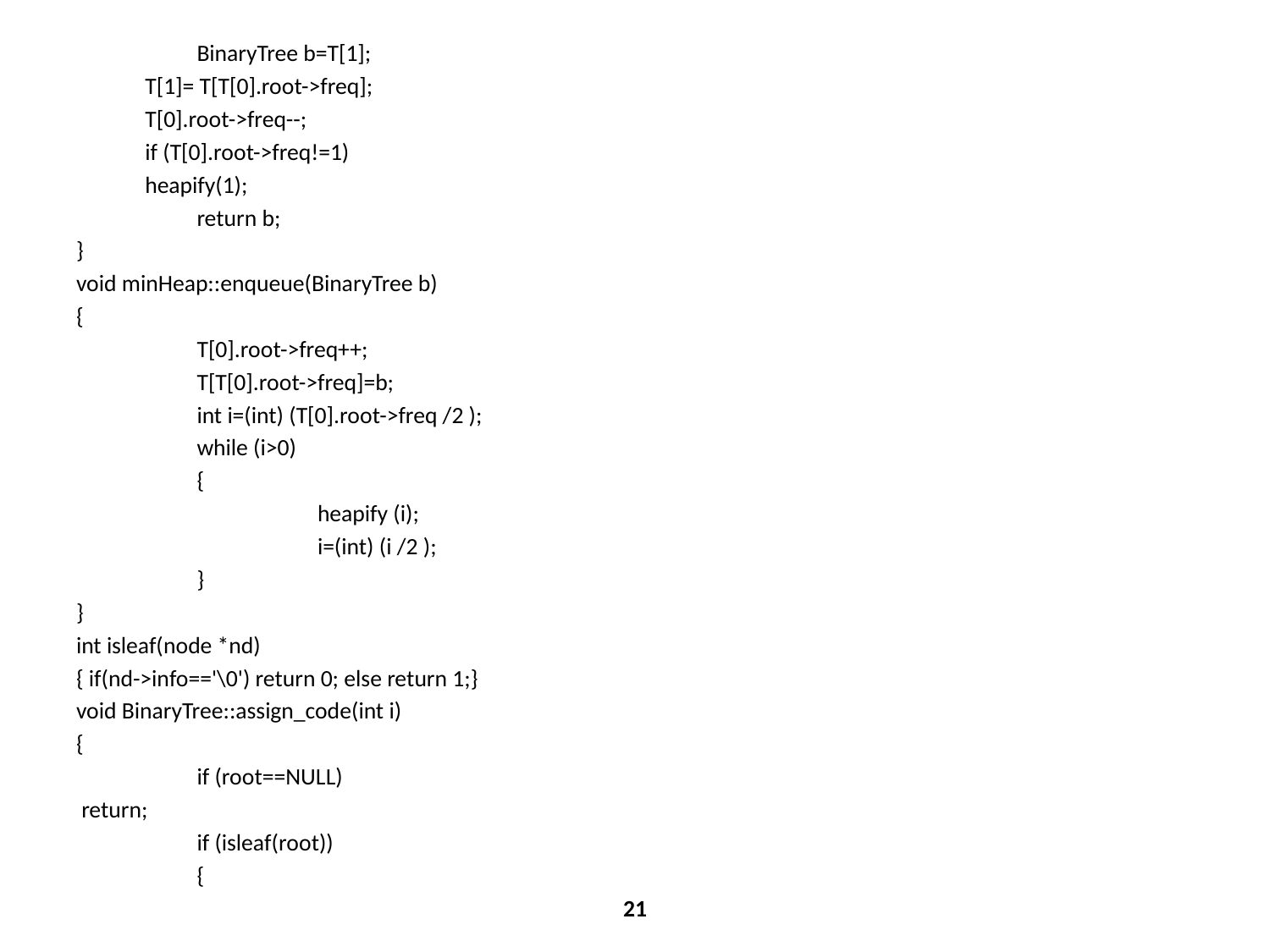

BinaryTree b=T[1];
             T[1]= T[T[0].root->freq];
             T[0].root->freq--;
             if (T[0].root->freq!=1)
             heapify(1);
	return b;
}
void minHeap::enqueue(BinaryTree b)
{
	T[0].root->freq++;
	T[T[0].root->freq]=b;
	int i=(int) (T[0].root->freq /2 );
	while (i>0)
	{
		heapify (i);
		i=(int) (i /2 );
	}
}
int isleaf(node *nd)
{ if(nd->info=='\0') return 0; else return 1;}
void BinaryTree::assign_code(int i)
{
	if (root==NULL)
 return;
	if (isleaf(root))
	{
21